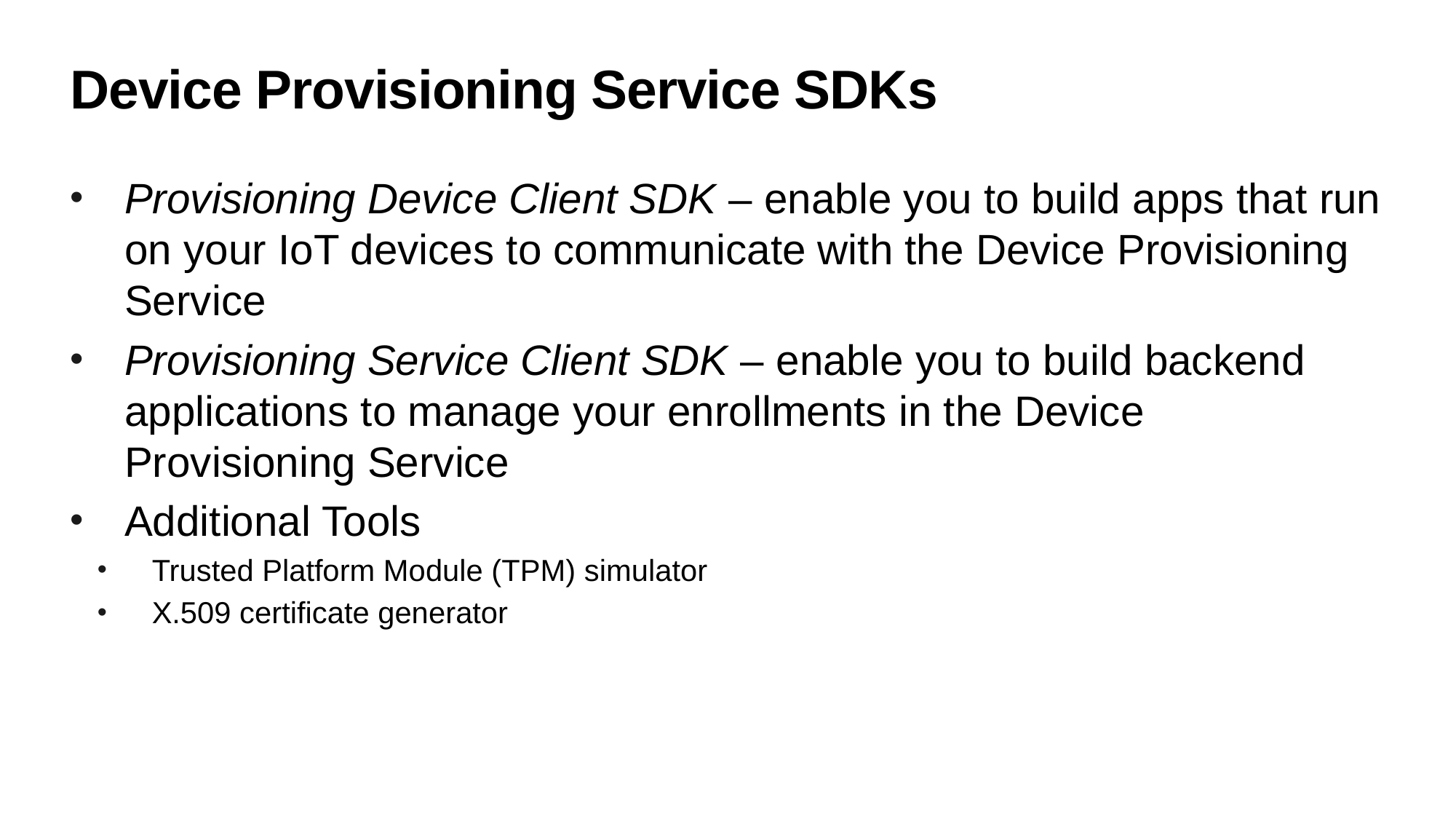

# Device Provisioning Service SDKs
Provisioning Device Client SDK – enable you to build apps that run on your IoT devices to communicate with the Device Provisioning Service
Provisioning Service Client SDK – enable you to build backend applications to manage your enrollments in the Device Provisioning Service
Additional Tools
Trusted Platform Module (TPM) simulator
X.509 certificate generator